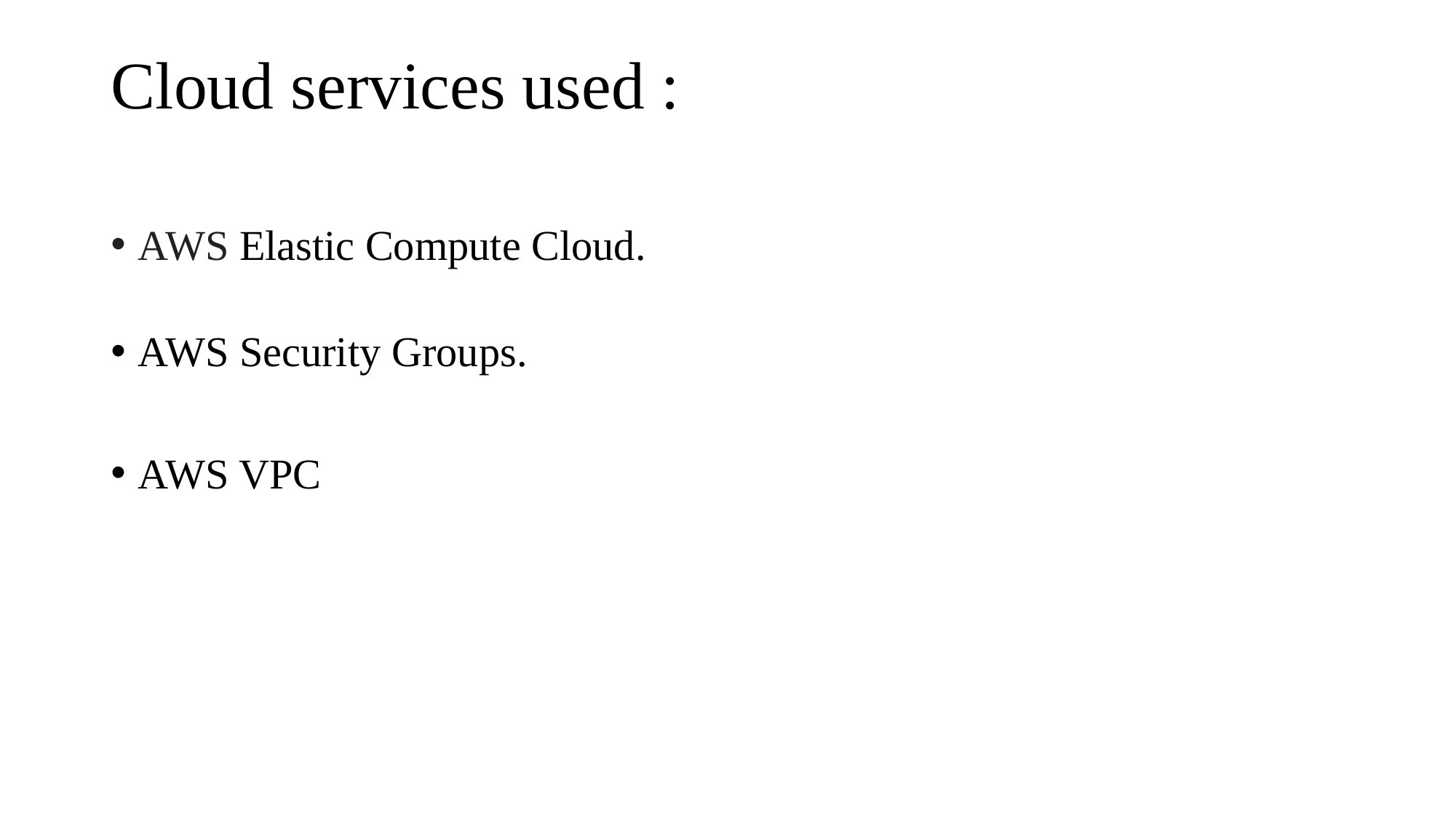

# Cloud services used :
AWS Elastic Compute Cloud.

AWS Security Groups.

AWS VPC